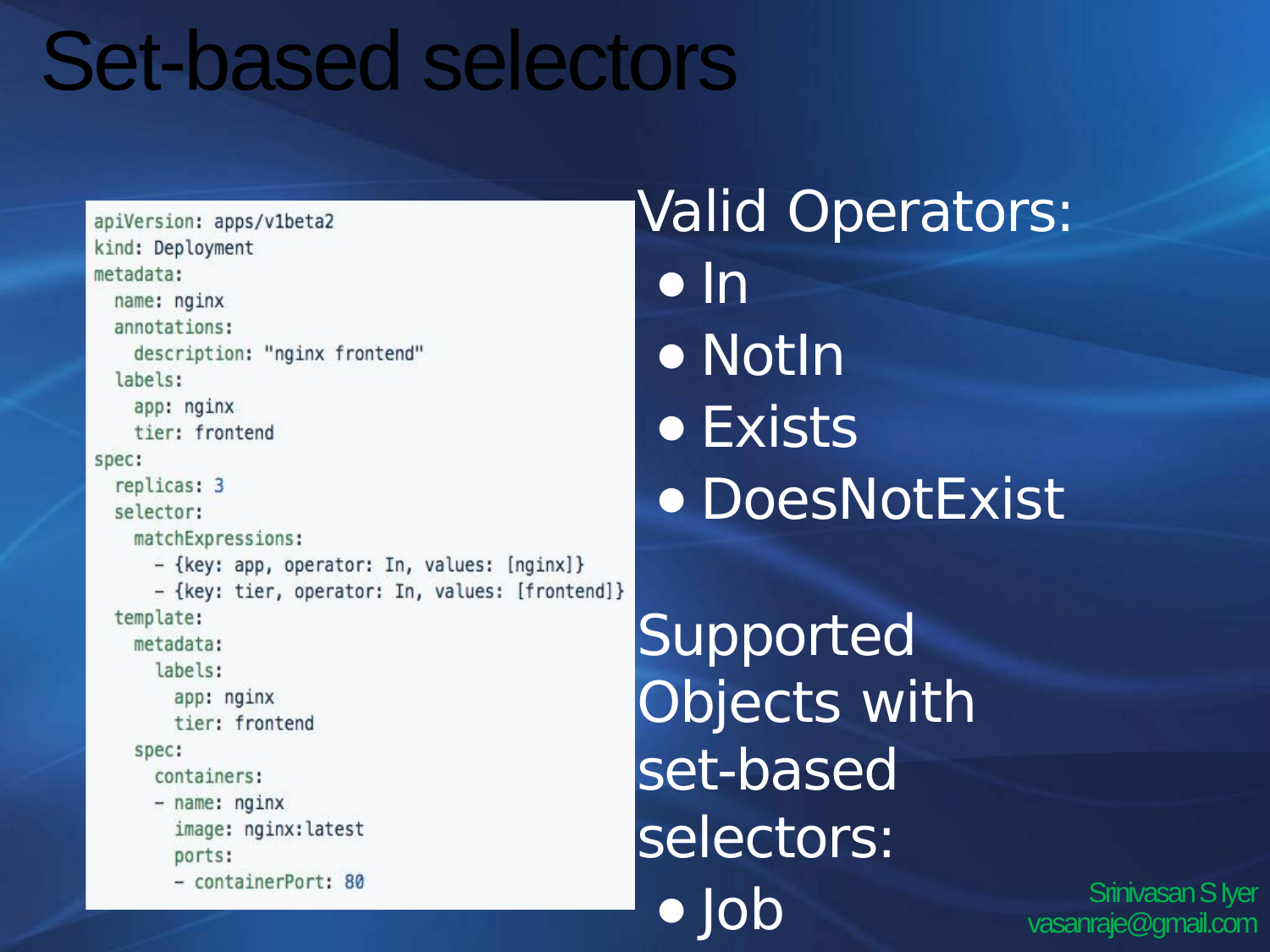

# Set-based selectors
Valid Operators:
In
NotIn
Exists
DoesNotExist

Supported Objects with set-based selectors:
Job
Deployment
ReplicaSet
DaemonSet
PersistentVolumeClaims